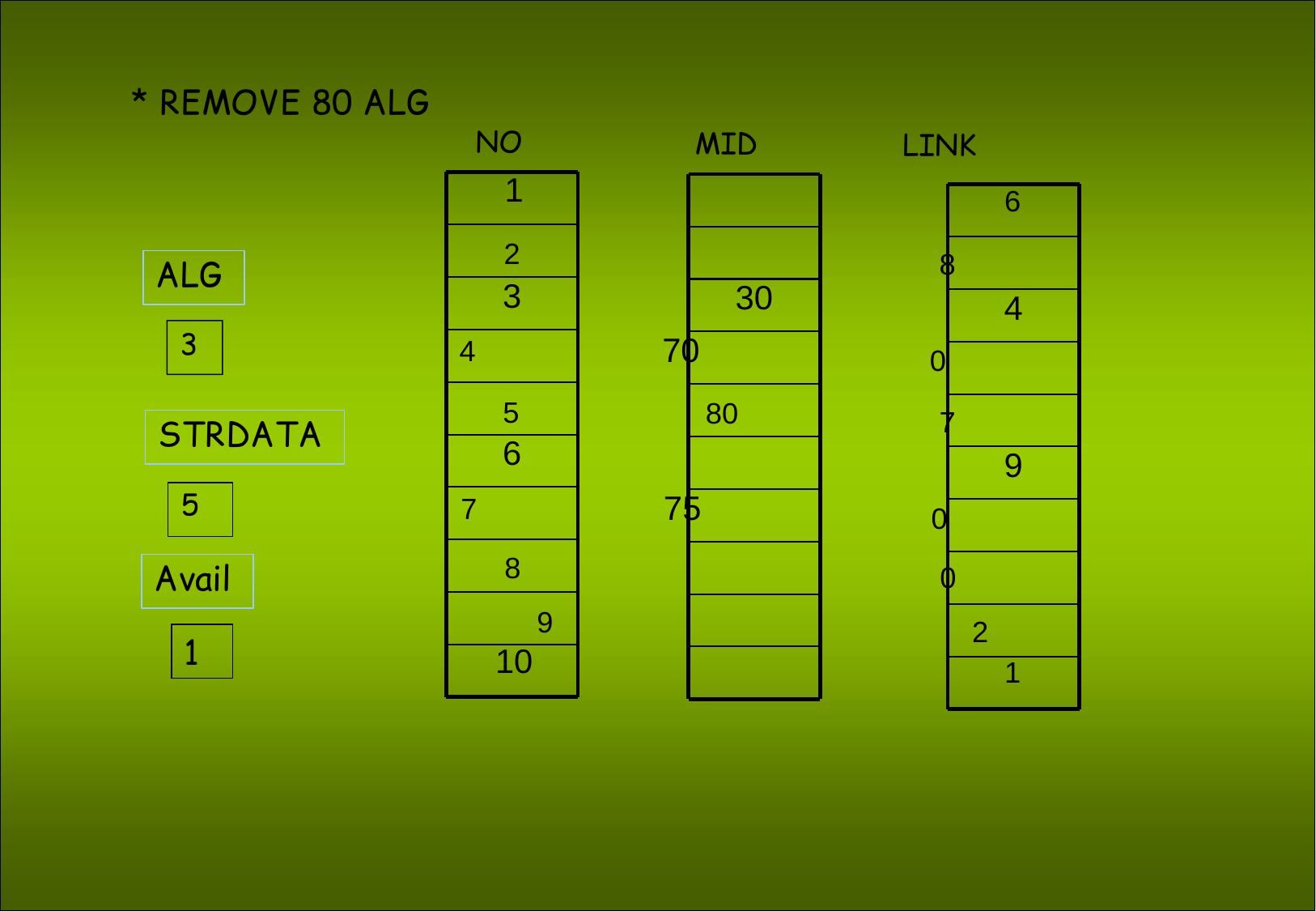

* REMOVE 80 ALG
NO                   MID                LINK

1                                                   6
ALG                           2                                                   8
3                              4                      70                        0
STRDATA                 5                      80                        7
5                             7                      75                        0
Avail                          8                                                   0
9                                                   2
10                                                  1

3

30

4

6

9

1